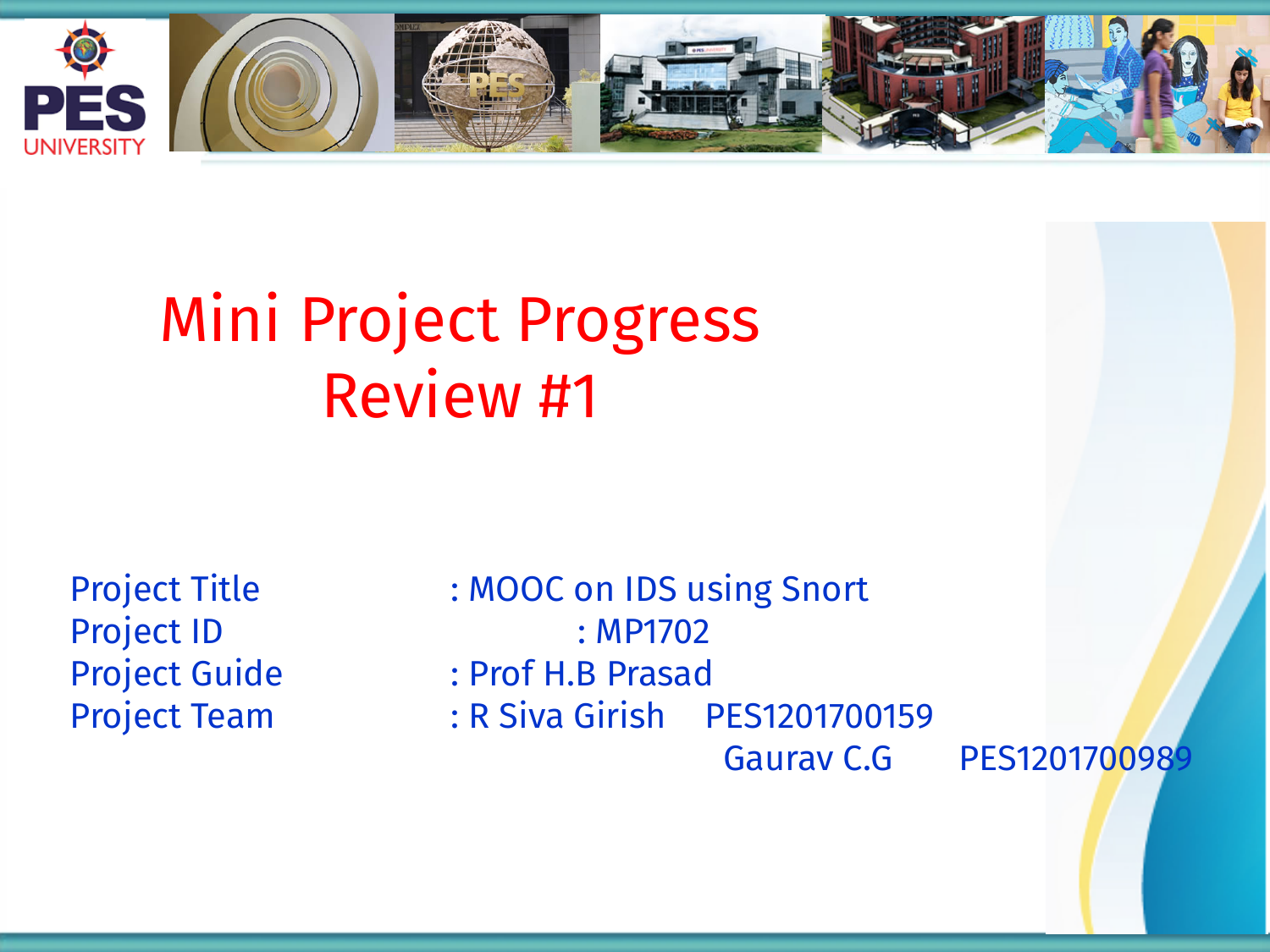

Mini Project Progress Review #1

Project Title		: MOOC on IDS using Snort
Project ID			: MP1702
Project Guide		: Prof H.B Prasad
Project Team		: R Siva Girish	PES1201700159
				  	  Gaurav C.G	PES1201700989